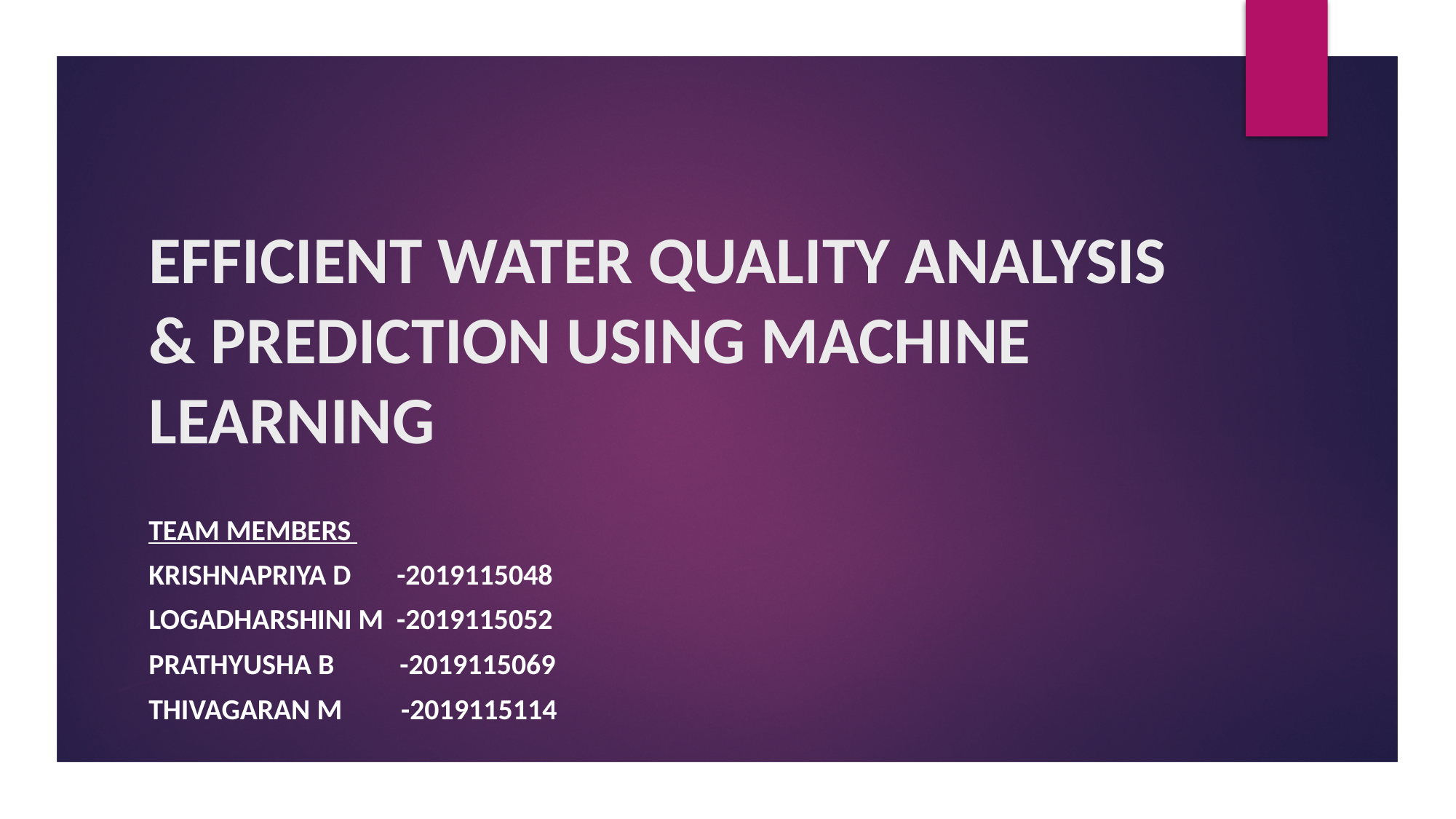

# EFFICIENT WATER QUALITY ANALYSIS & PREDICTION USING MACHINE LEARNING
TEAM MEMBERS
KRISHNAPRIYA D       -2019115048
LOGADHARSHINI M  -2019115052
PRATHYUSHA B          -2019115069
THIVAGARAN M         -2019115114